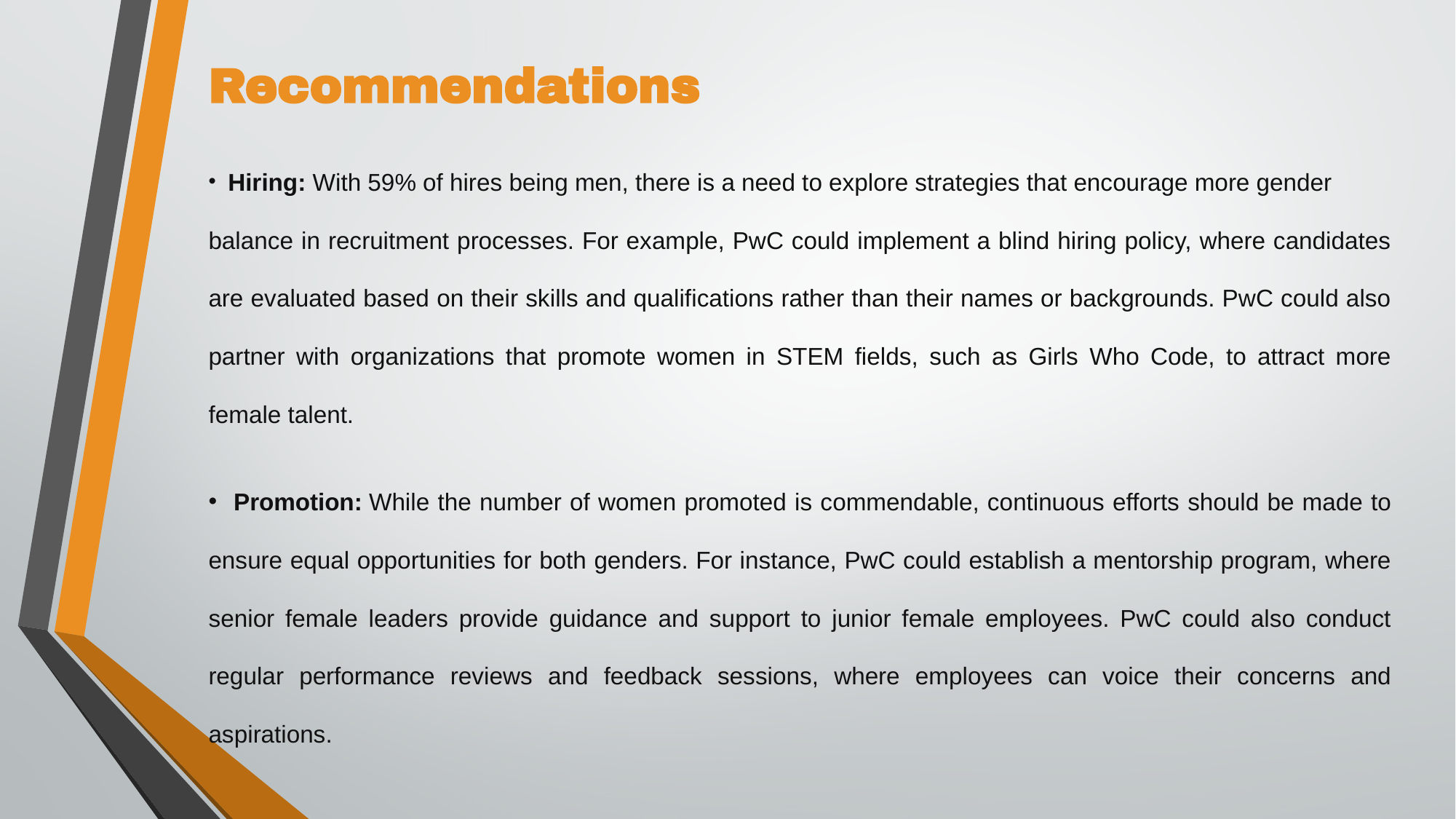

Recommendations

  Hiring: With 59% of hires being men, there is a need to explore strategies that encourage more gender
balance in recruitment processes. For example, PwC could implement a blind hiring policy, where candidates are evaluated based on their skills and qualifications rather than their names or backgrounds. PwC could also partner with organizations that promote women in STEM fields, such as Girls Who Code, to attract more female talent.

  Promotion: While the number of women promoted is commendable, continuous efforts should be made to ensure equal opportunities for both genders. For instance, PwC could establish a mentorship program, where senior female leaders provide guidance and support to junior female employees. PwC could also conduct regular performance reviews and feedback sessions, where employees can voice their concerns and aspirations.